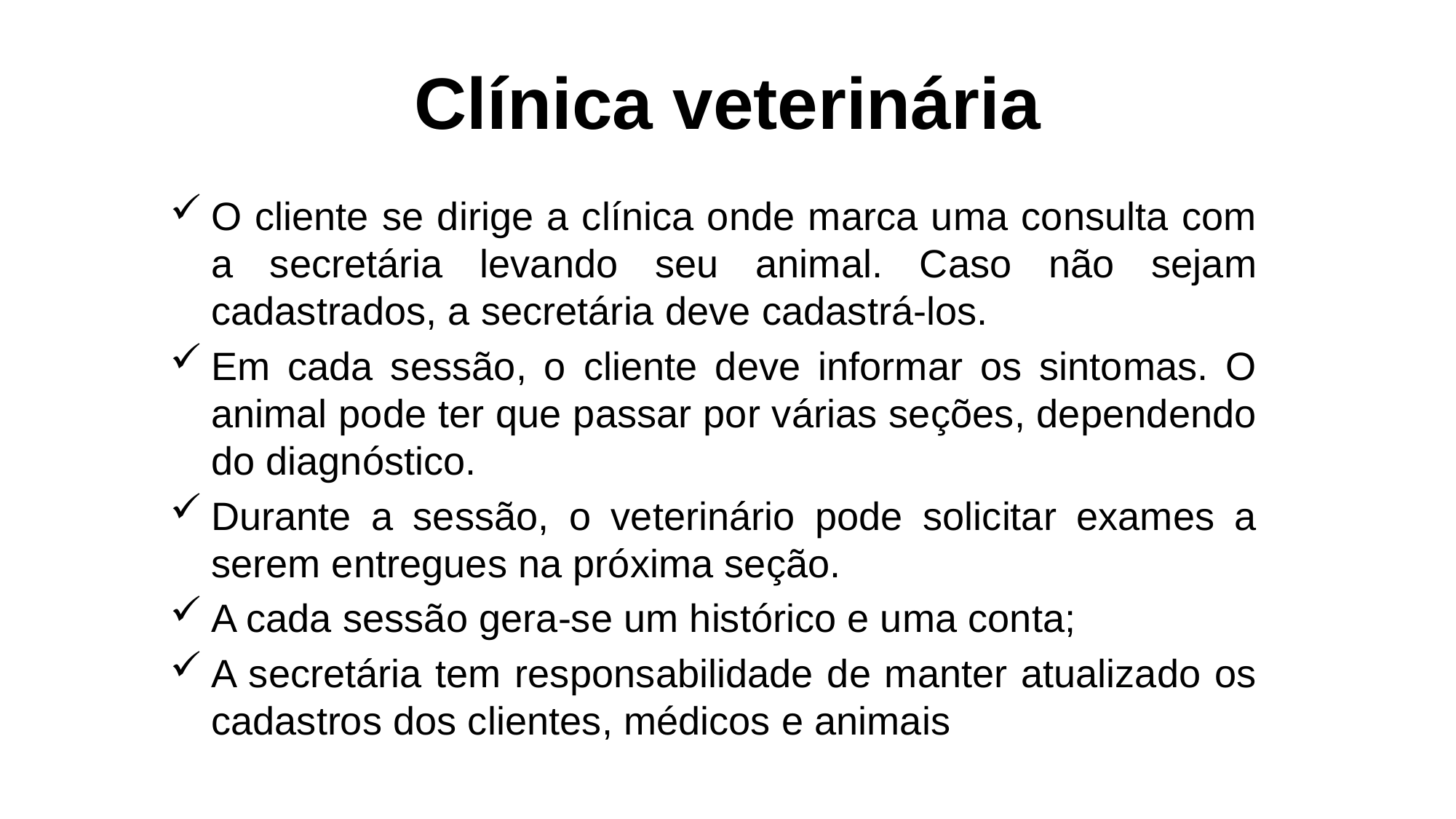

# Clínica veterinária
O cliente se dirige a clínica onde marca uma consulta com a secretária levando seu animal. Caso não sejam cadastrados, a secretária deve cadastrá-los.
Em cada sessão, o cliente deve informar os sintomas. O animal pode ter que passar por várias seções, dependendo do diagnóstico.
Durante a sessão, o veterinário pode solicitar exames a serem entregues na próxima seção.
A cada sessão gera-se um histórico e uma conta;
A secretária tem responsabilidade de manter atualizado os cadastros dos clientes, médicos e animais